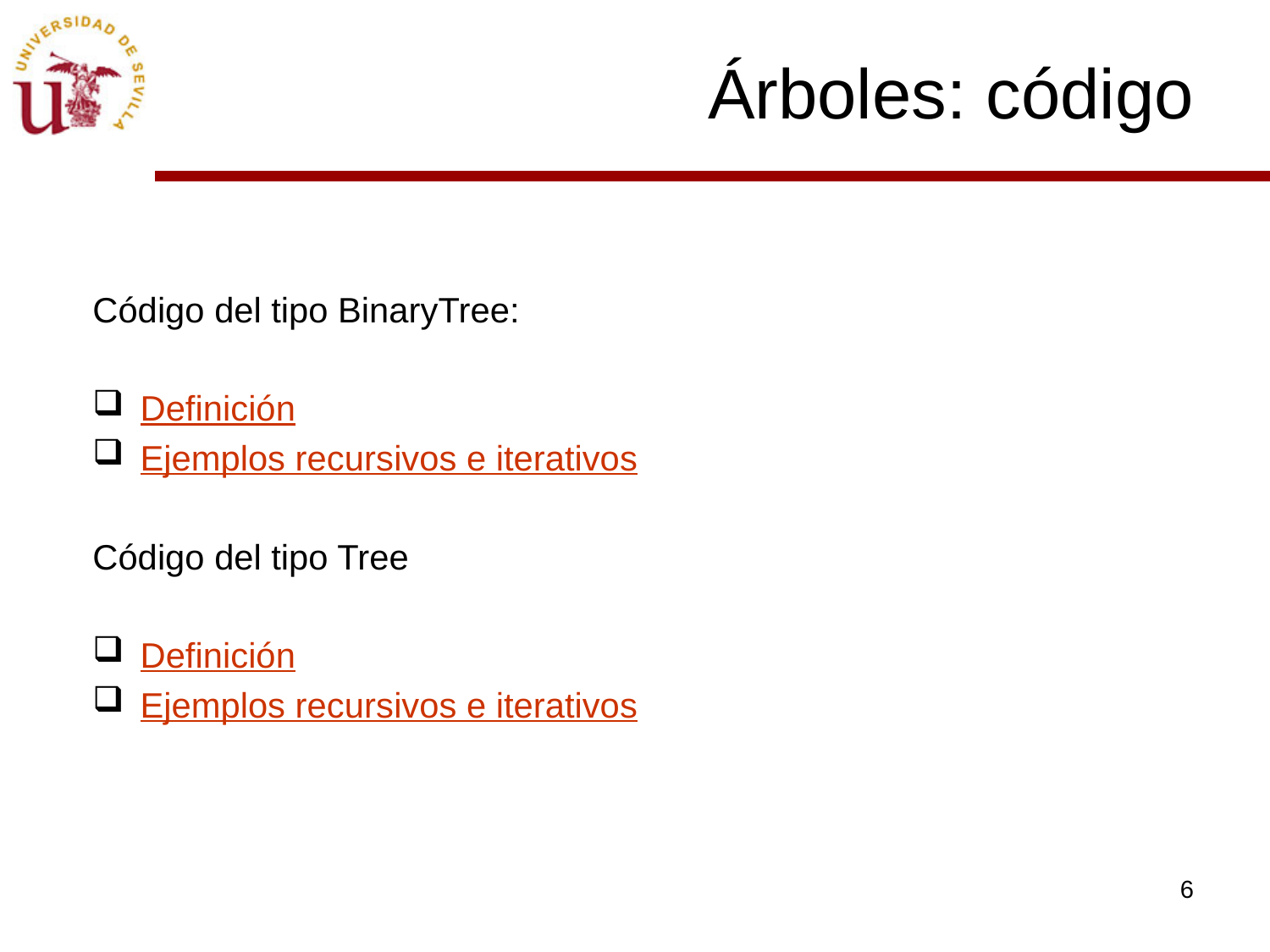

# Árboles: código
Código del tipo BinaryTree:

Definición
Ejemplos recursivos e iterativos

Código del tipo Tree

Definición
Ejemplos recursivos e iterativos

6